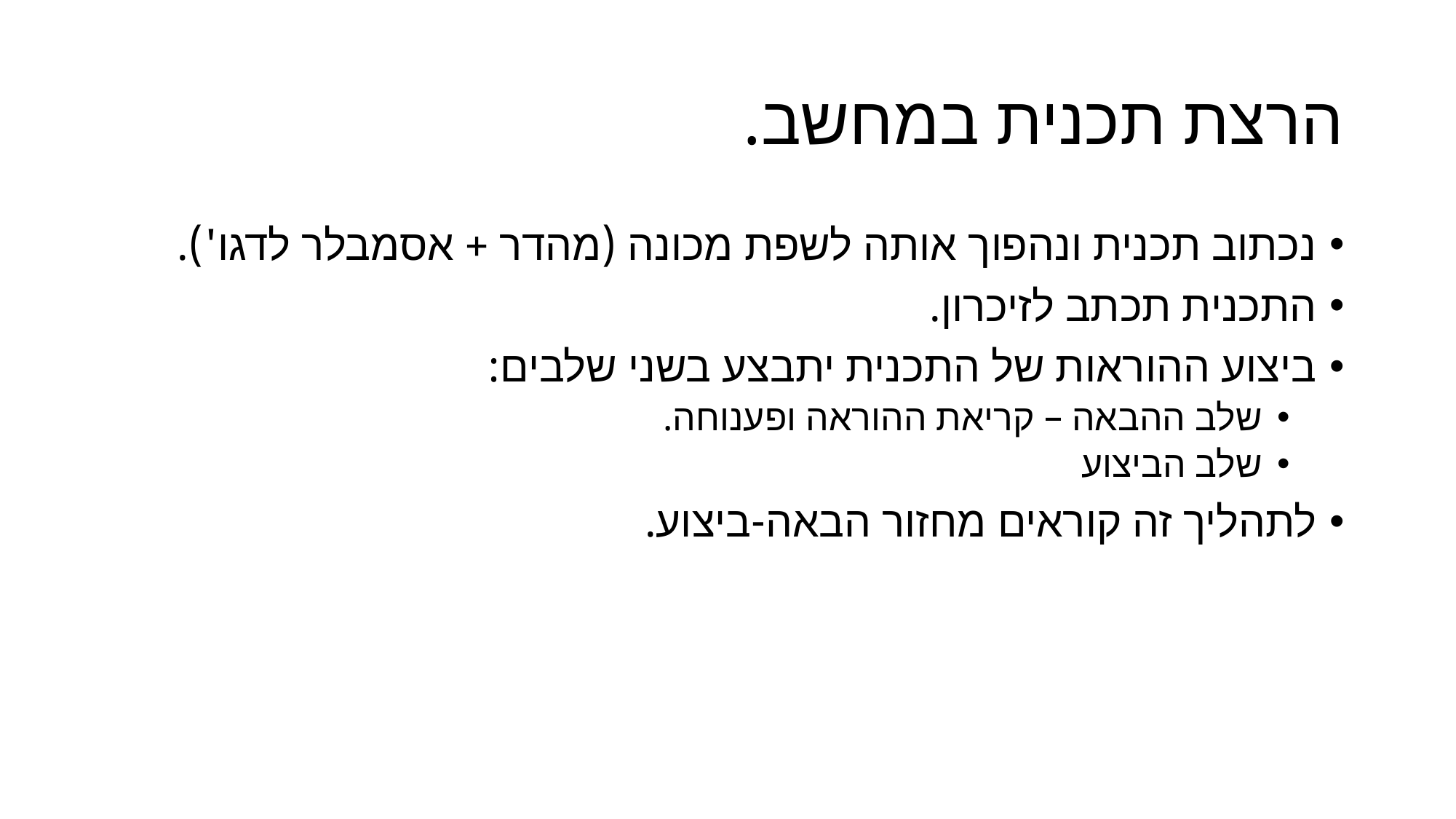

# הרצת תכנית במחשב.
נכתוב תכנית ונהפוך אותה לשפת מכונה (מהדר + אסמבלר לדגו').
התכנית תכתב לזיכרון.
ביצוע ההוראות של התכנית יתבצע בשני שלבים:
שלב ההבאה – קריאת ההוראה ופענוחה.
שלב הביצוע
לתהליך זה קוראים מחזור הבאה-ביצוע.